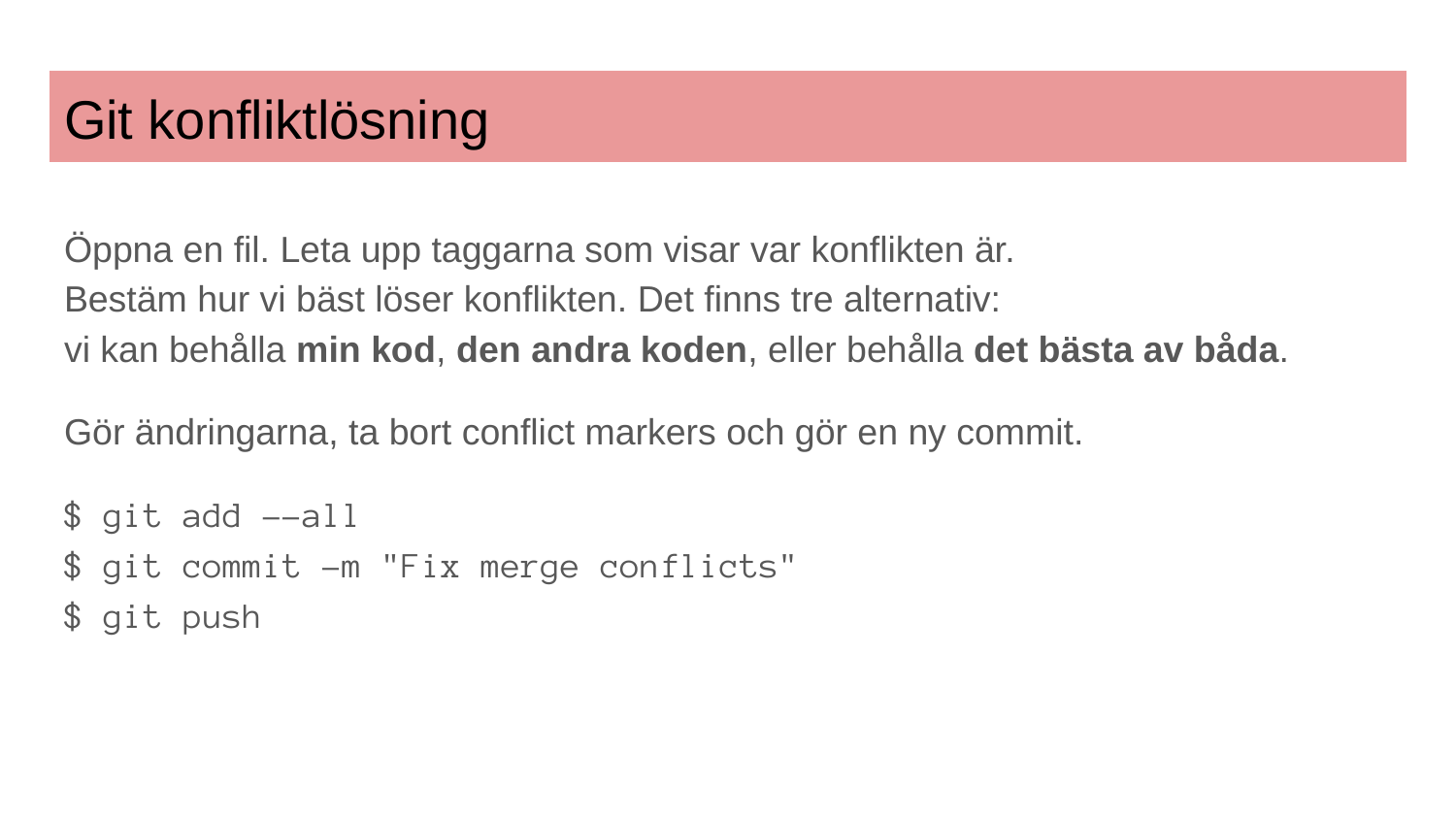

# Git konfliktlösning
Öppna en fil. Leta upp taggarna som visar var konflikten är.
Bestäm hur vi bäst löser konflikten. Det finns tre alternativ:
vi kan behålla min kod, den andra koden, eller behålla det bästa av båda.
Gör ändringarna, ta bort conflict markers och gör en ny commit.
$ git add --all
$ git commit -m "Fix merge conflicts"
$ git push